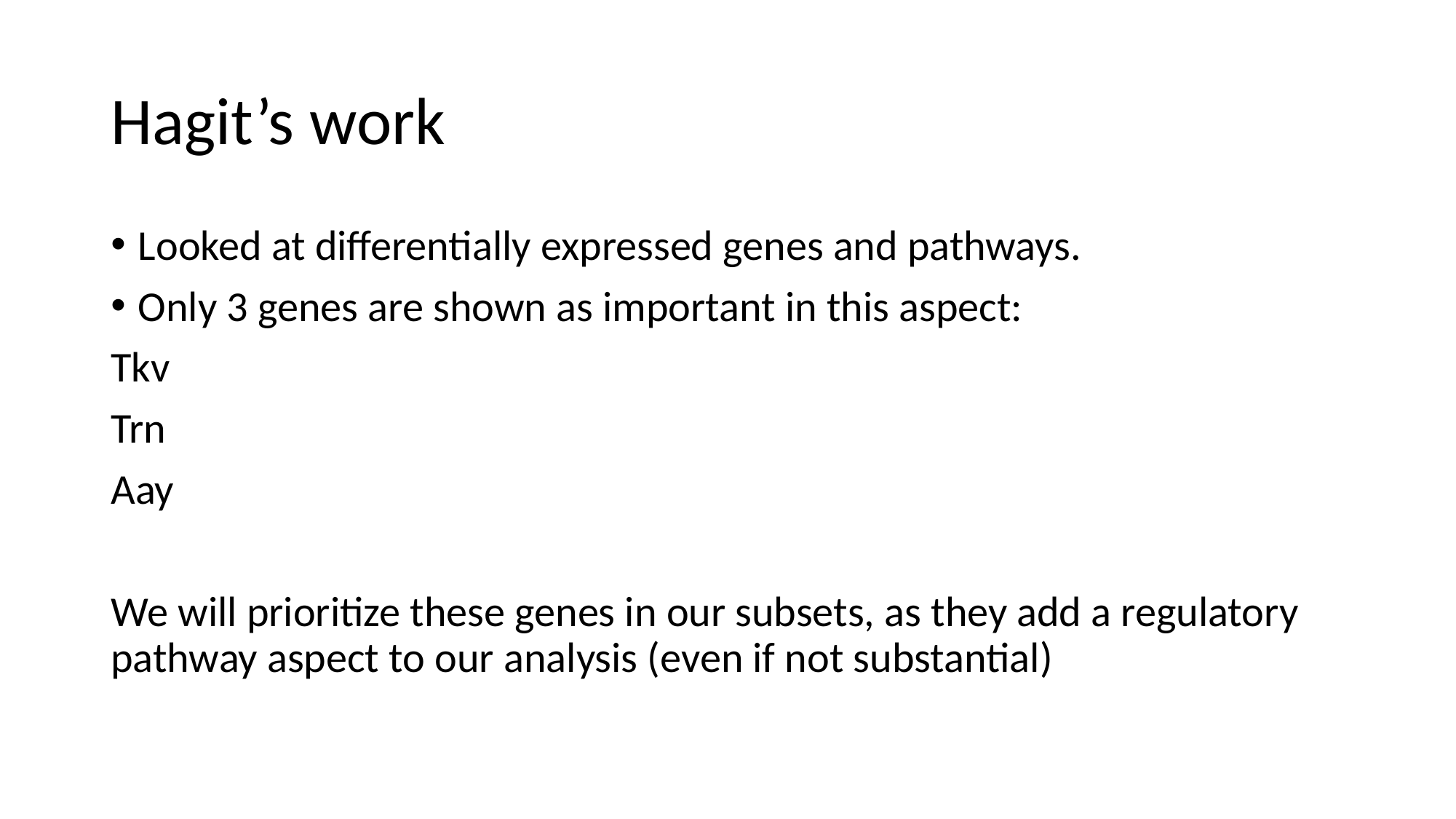

# Hagit’s work
Looked at differentially expressed genes and pathways.
Only 3 genes are shown as important in this aspect:
Tkv
Trn
Aay

We will prioritize these genes in our subsets, as they add a regulatory pathway aspect to our analysis (even if not substantial)